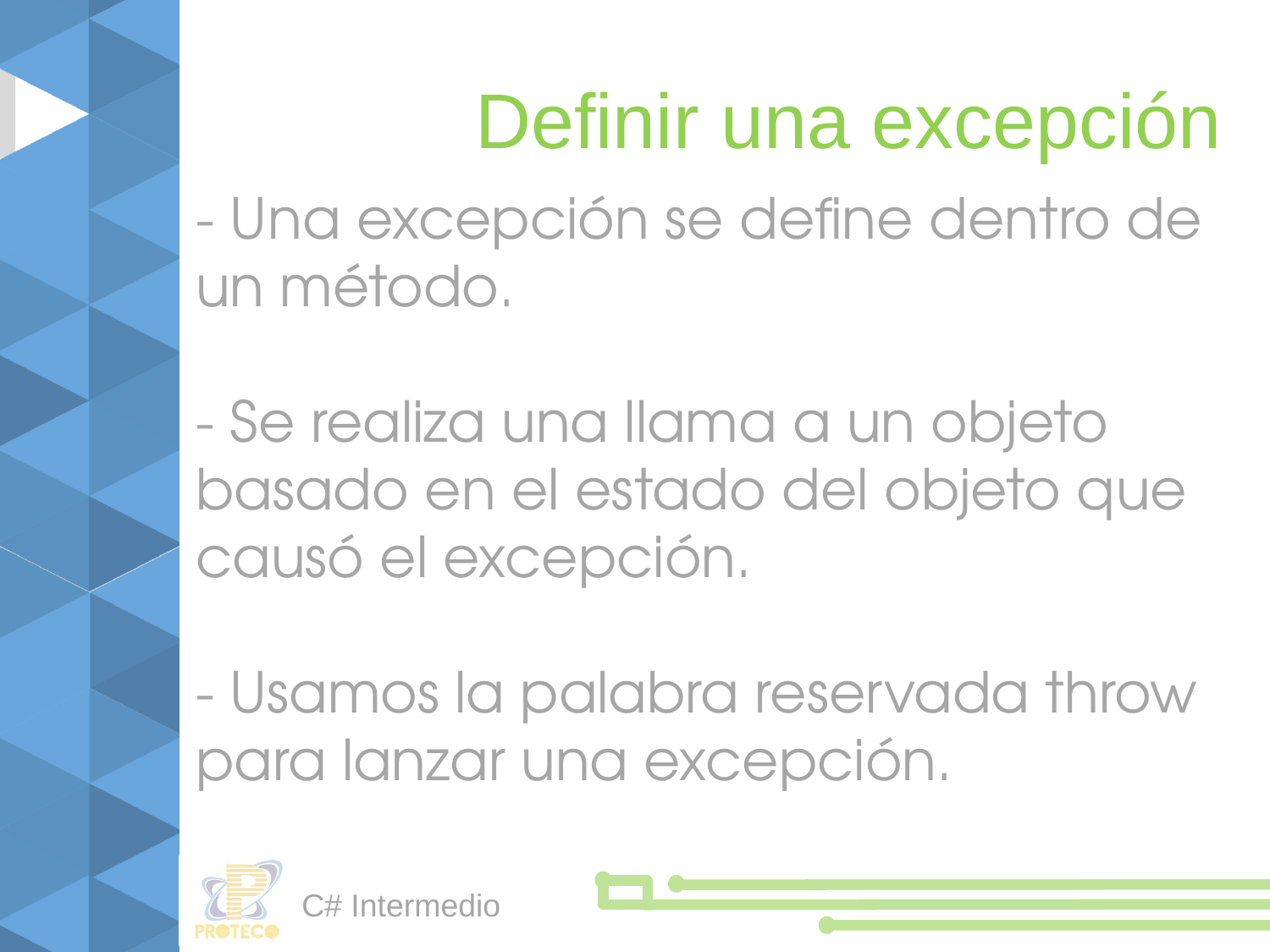

Definir una excepción
- Una excepción se define dentro de un método.

- Se realiza una llama a un objeto basado en el estado del objeto que causó el excepción.

- Usamos la palabra reservada throw para lanzar una excepción.